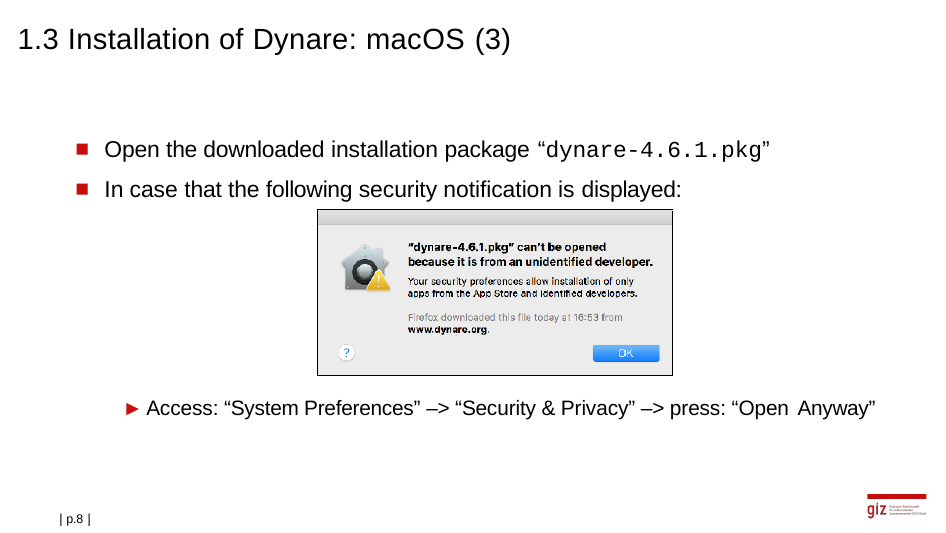

# 1.3 Installation of Dynare: macOS (3)
Open the downloaded installation package “dynare-4.6.1.pkg”
In case that the following security notification is displayed:

► Access: “System Preferences” –> “Security & Privacy” –> press: “Open Anyway”
| p.8 |